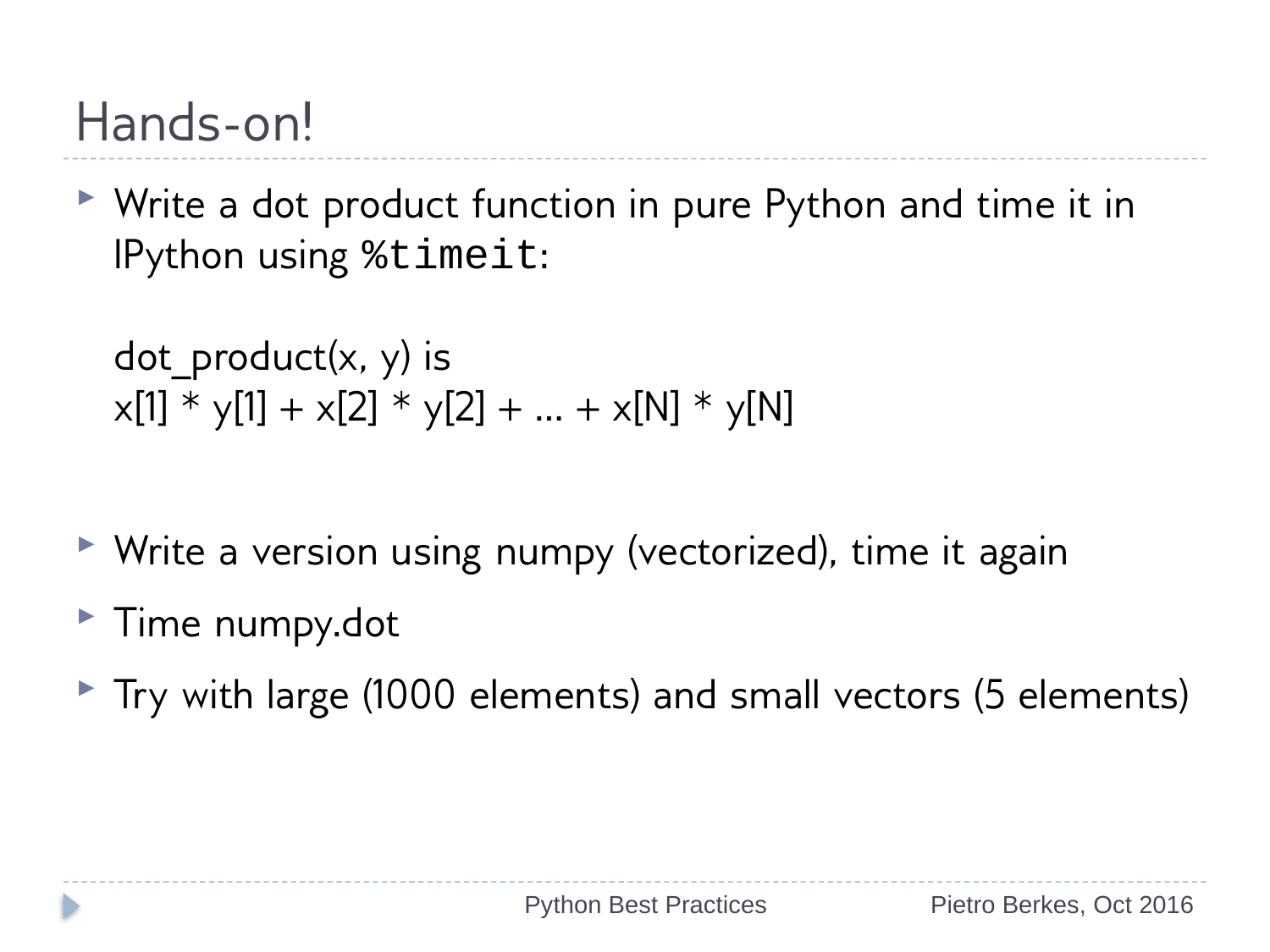

# Hands-on!
Write a dot product function in pure Python and time it in IPython using %timeit:
dot_product(x, y) is
x[1] * y[1] + x[2] * y[2] + … + x[N] * y[N]

Write a version using numpy (vectorized), time it again
Time numpy.dot
Try with large (1000 elements) and small vectors (5 elements)
Python Best Practices
Pietro Berkes, Oct 2016